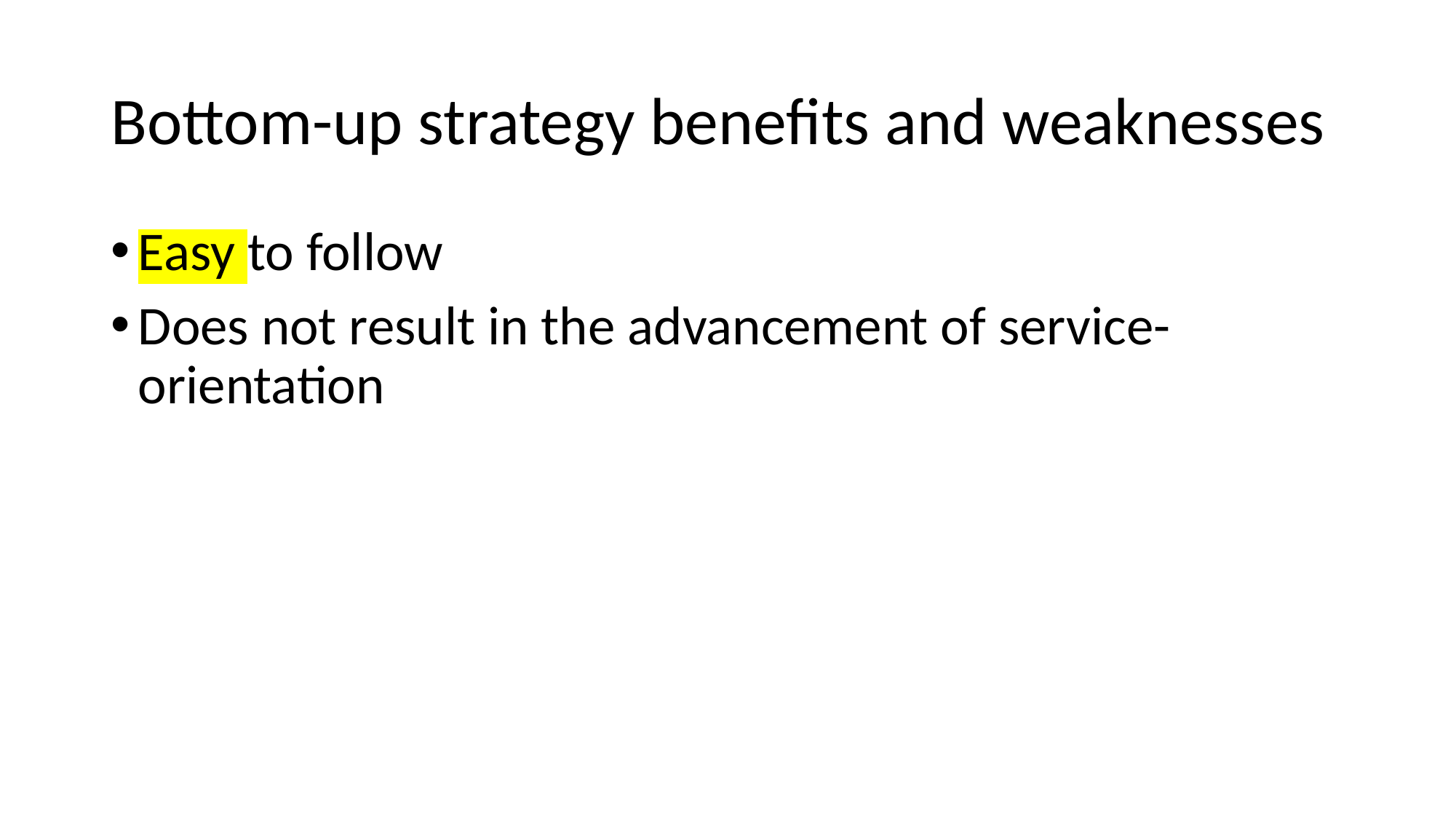

# Bottom-up strategy benefits and weaknesses
Easy to follow
Does not result in the advancement of service-orientation